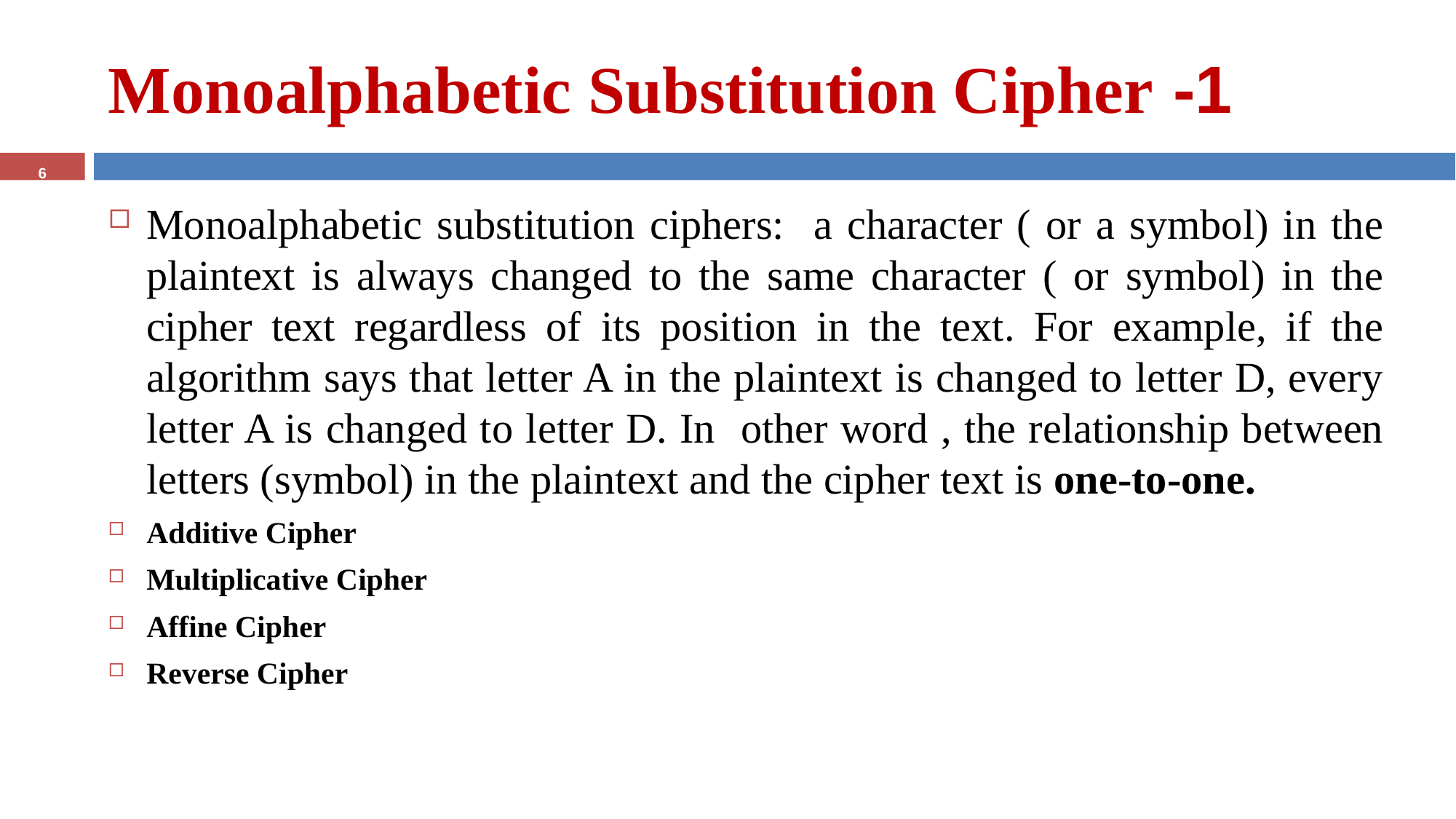

# 1- Monoalphabetic Substitution Cipher
6
Monoalphabetic substitution ciphers:  a character ( or a symbol) in the plaintext is always changed to the same character ( or symbol) in the cipher text regardless of its position in the text. For example, if the algorithm says that letter A in the plaintext is changed to letter D, every letter A is changed to letter D. In  other word , the relationship between letters (symbol) in the plaintext and the cipher text is one-to-one.
Additive Cipher
Multiplicative Cipher
Affine Cipher
Reverse Cipher